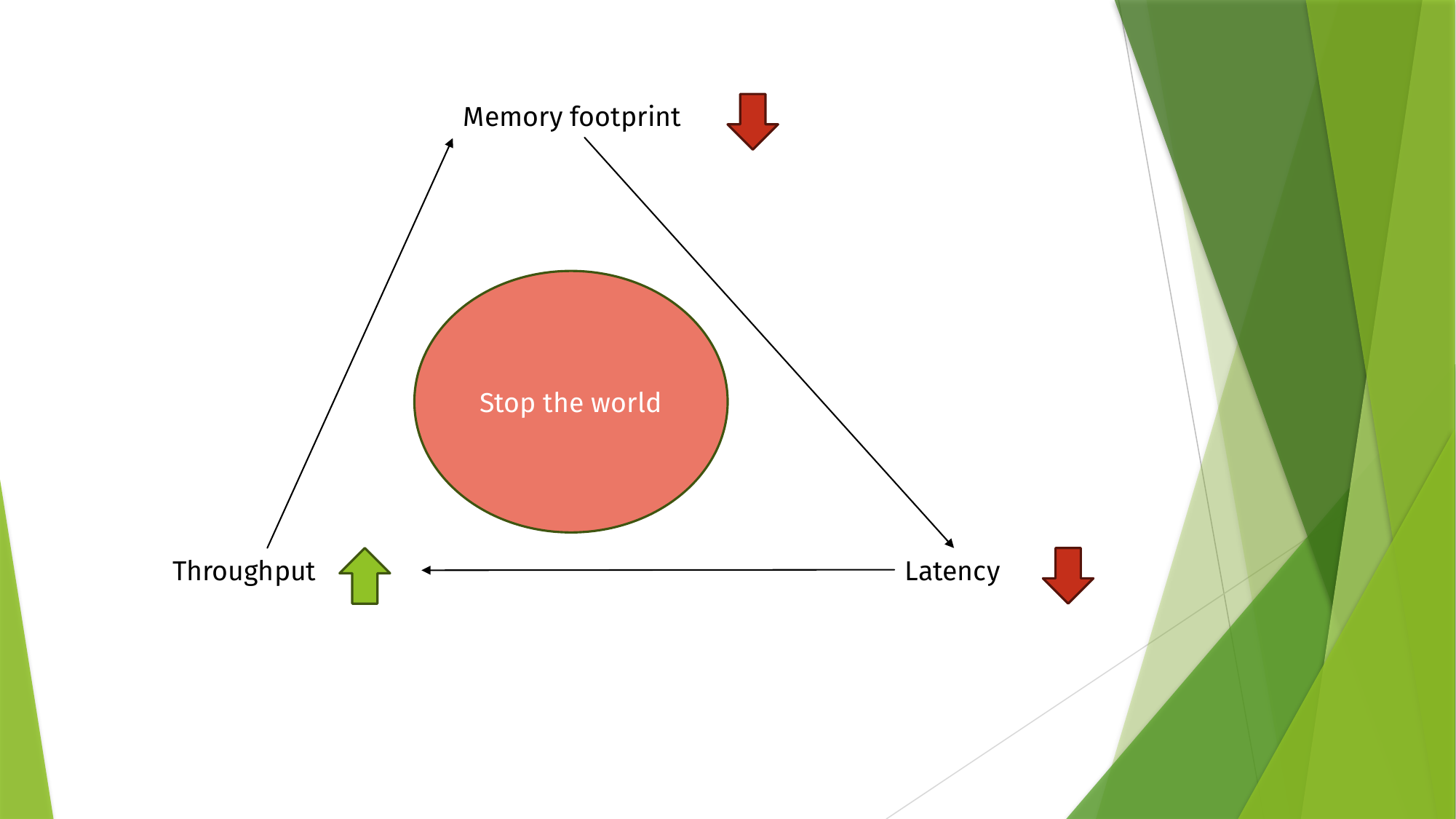

Memory footprint

Stop the world
Throughput

Latency